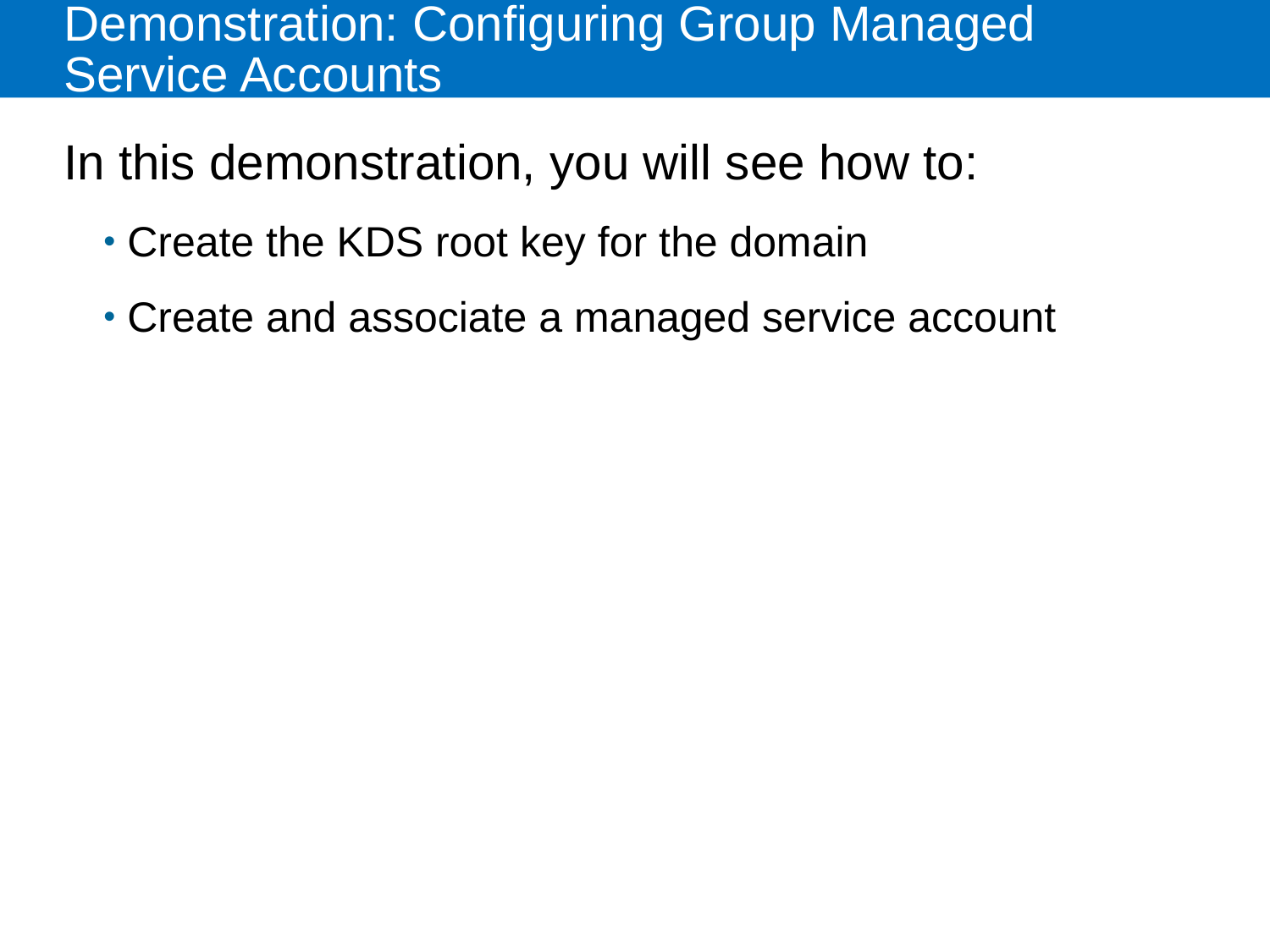

# Demonstration: Configuring Group Managed Service Accounts
In this demonstration, you will see how to:
Create the KDS root key for the domain
Create and associate a managed service account